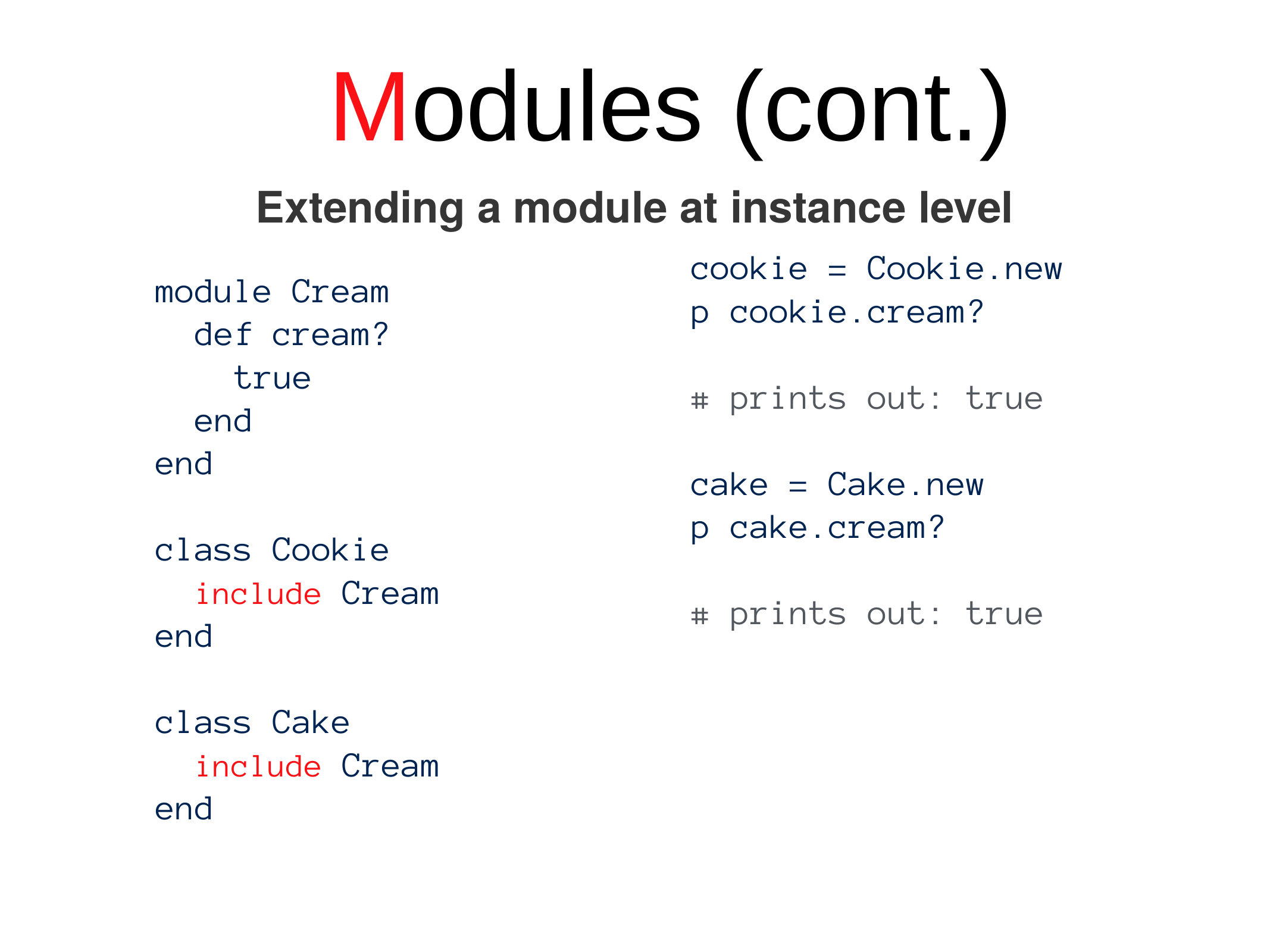

Modules (cont.)
Extending a module at instance level
cookie = Cookie.new
p cookie.cream?

# prints out: true

cake = Cake.new
p cake.cream?

# prints out: true
module Cream
  def cream?
    true
  end
end

class Cookie
  include Cream
end

class Cake
  include Cream
end